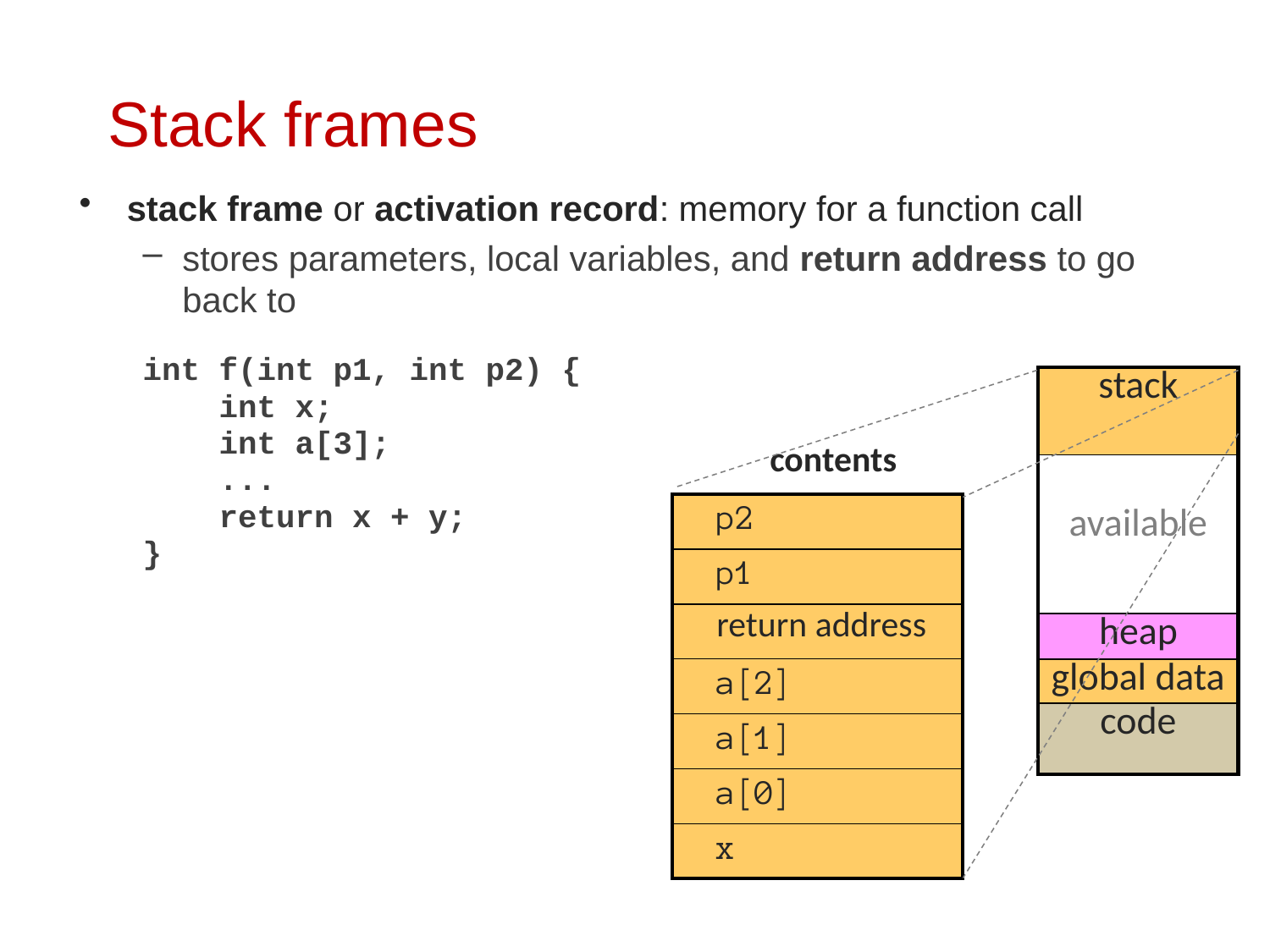

# Stack frames
stack frame or activation record: memory for a function call
stores parameters, local variables, and return address to go back to

int f(int p1, int p2) {
    int x;
    int a[3];
    ...
    return x + y;
}
| stack |
| --- |
| available |
| heap |
| global data |
| code |

|  | contents |
| --- | --- |
|  | p2 |
|  | p1 |
|  | return address |
|  | a[2] |
|  | a[1] |
|  | a[0] |
|  | x |